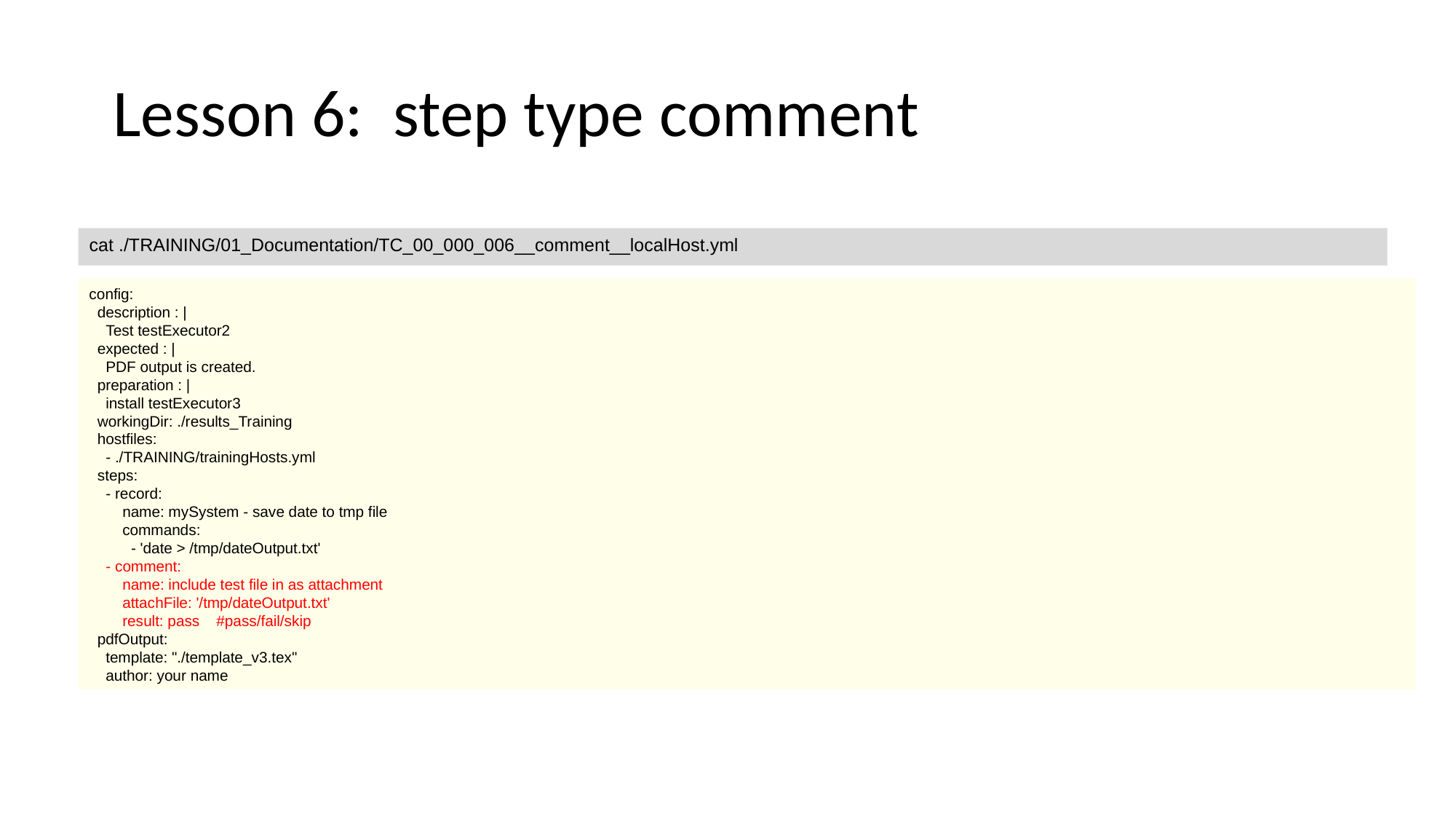

# Lesson 6:  step type comment
cat ./TRAINING/01_Documentation/TC_00_000_006__comment__localHost.yml

config:
  description : |
    Test testExecutor2
  expected : |
    PDF output is created.
  preparation : |
    install testExecutor3
  workingDir: ./results_Training
  hostfiles:
    - ./TRAINING/trainingHosts.yml
  steps:
    - record:
        name: mySystem - save date to tmp file
        commands:
          - 'date > /tmp/dateOutput.txt'
    - comment:
        name: include test file in as attachment
        attachFile: '/tmp/dateOutput.txt'
        result: pass    #pass/fail/skip
  pdfOutput:
    template: "./template_v3.tex"
    author: your name